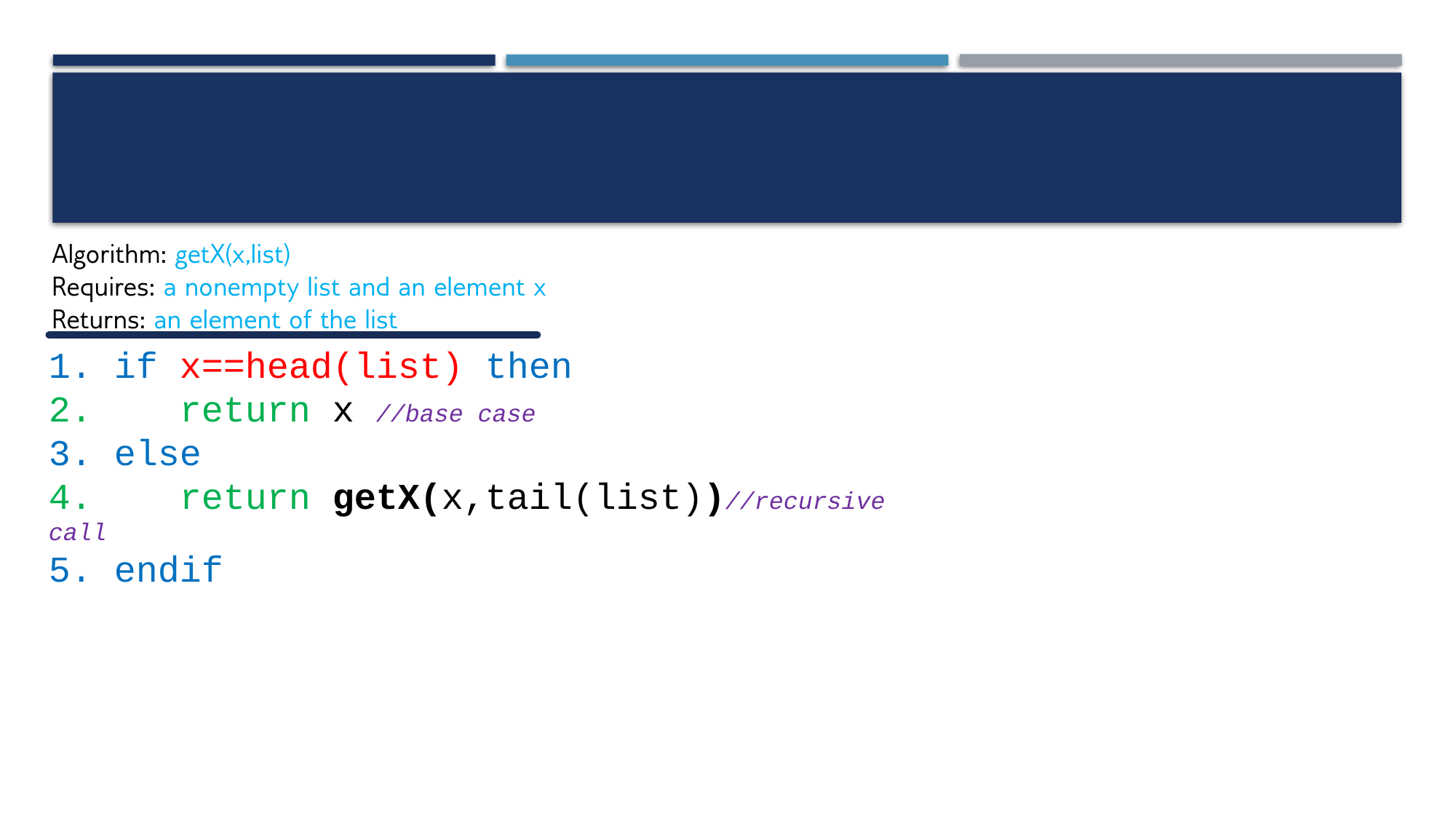

#
Algorithm: getX(x,list)
Requires: a nonempty list and an element x
Returns: an element of the list
1. if x==head(list) then
2.	 return x //base case
3. else
4.	 return getX(x,tail(list))//recursive call
5. endif